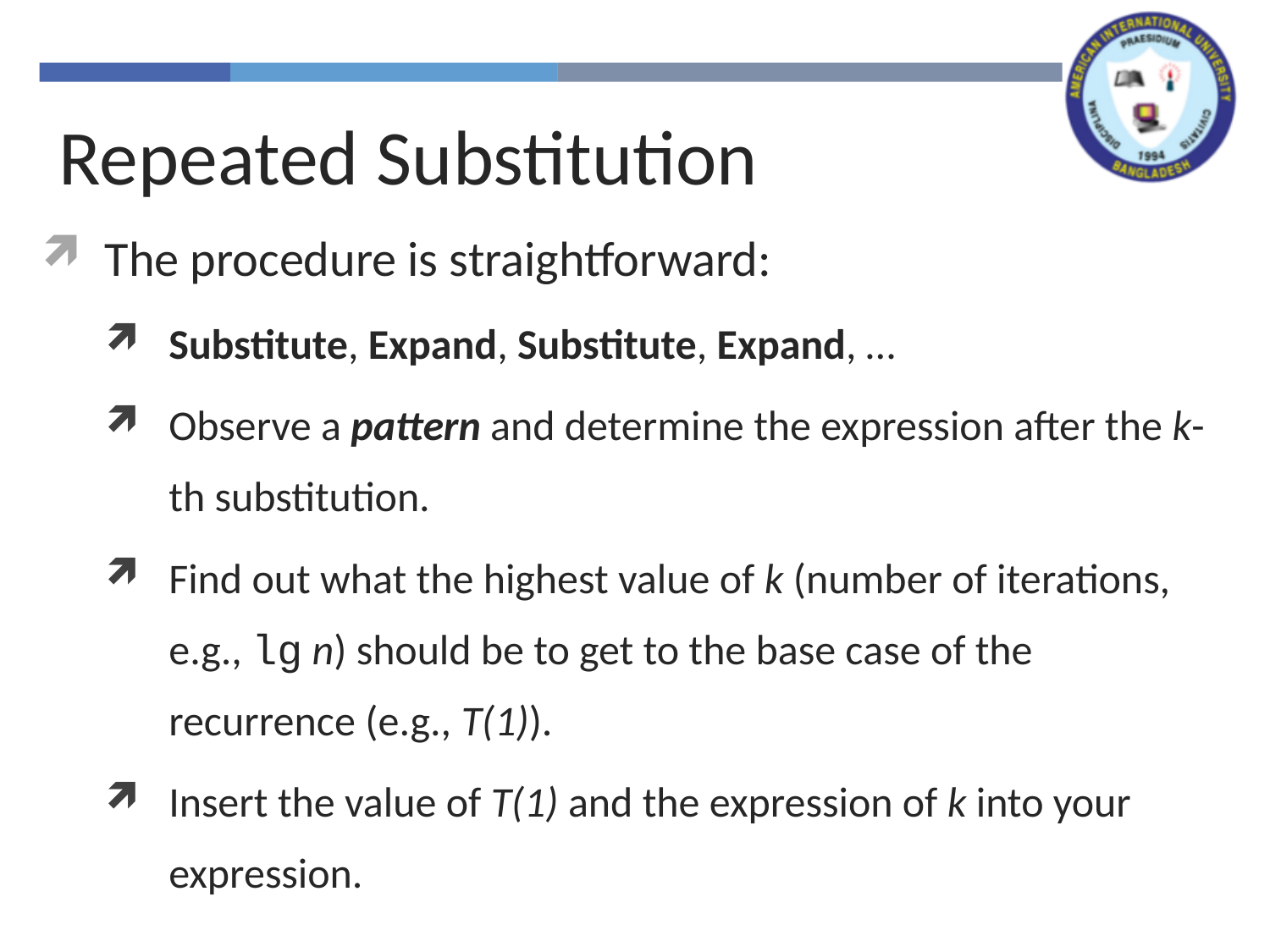

Repeated Substitution
The procedure is straightforward:
Substitute, Expand, Substitute, Expand, …
Observe a pattern and determine the expression after the k-th substitution.
Find out what the highest value of k (number of iterations, e.g., lg n) should be to get to the base case of the recurrence (e.g., T(1)).
Insert the value of T(1) and the expression of k into your expression.